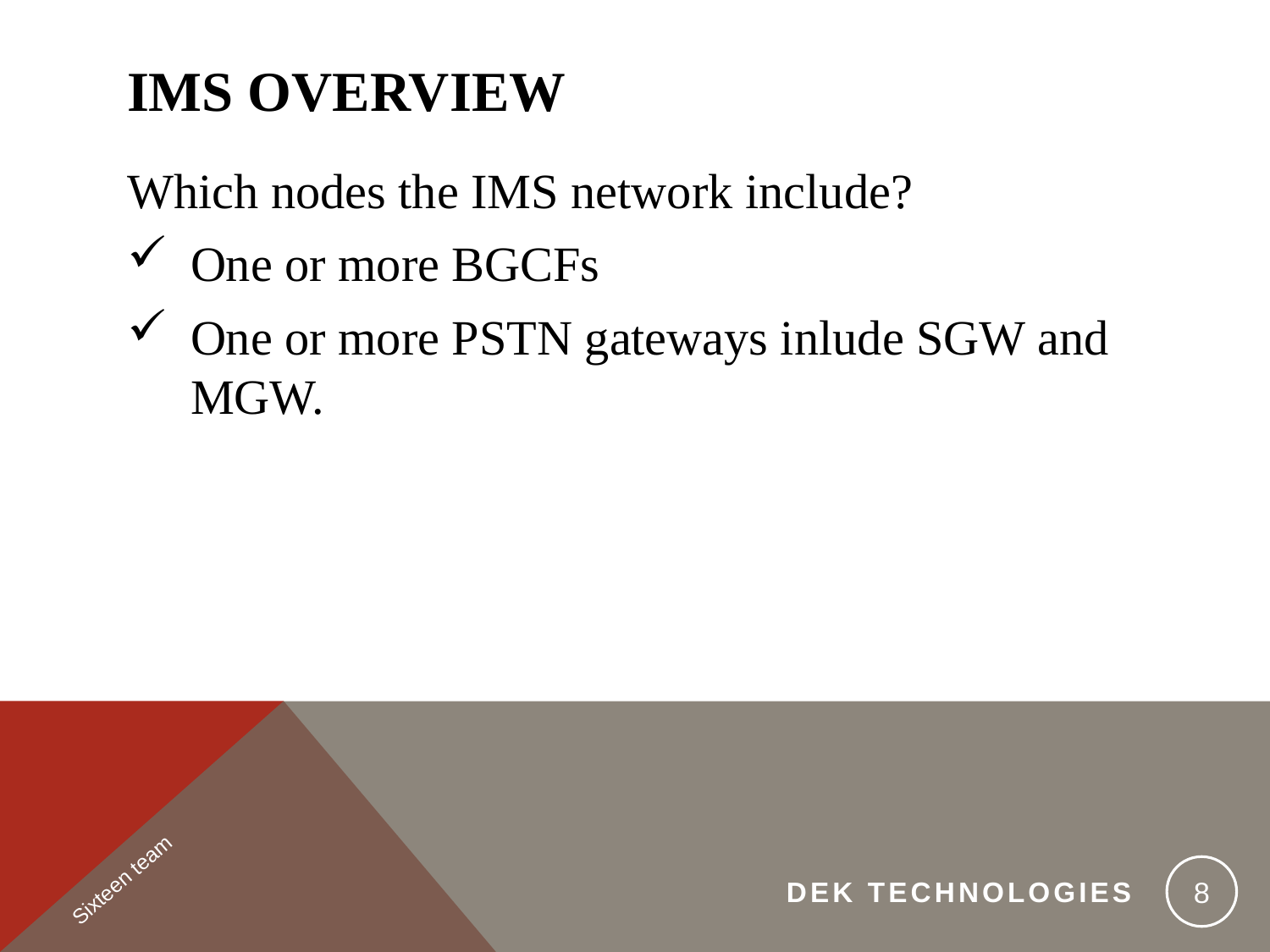

# Ims overview
Which nodes the IMS network include?
One or more BGCFs
One or more PSTN gateways inlude SGW and MGW.
Sixteen team
8
 Dek technologies